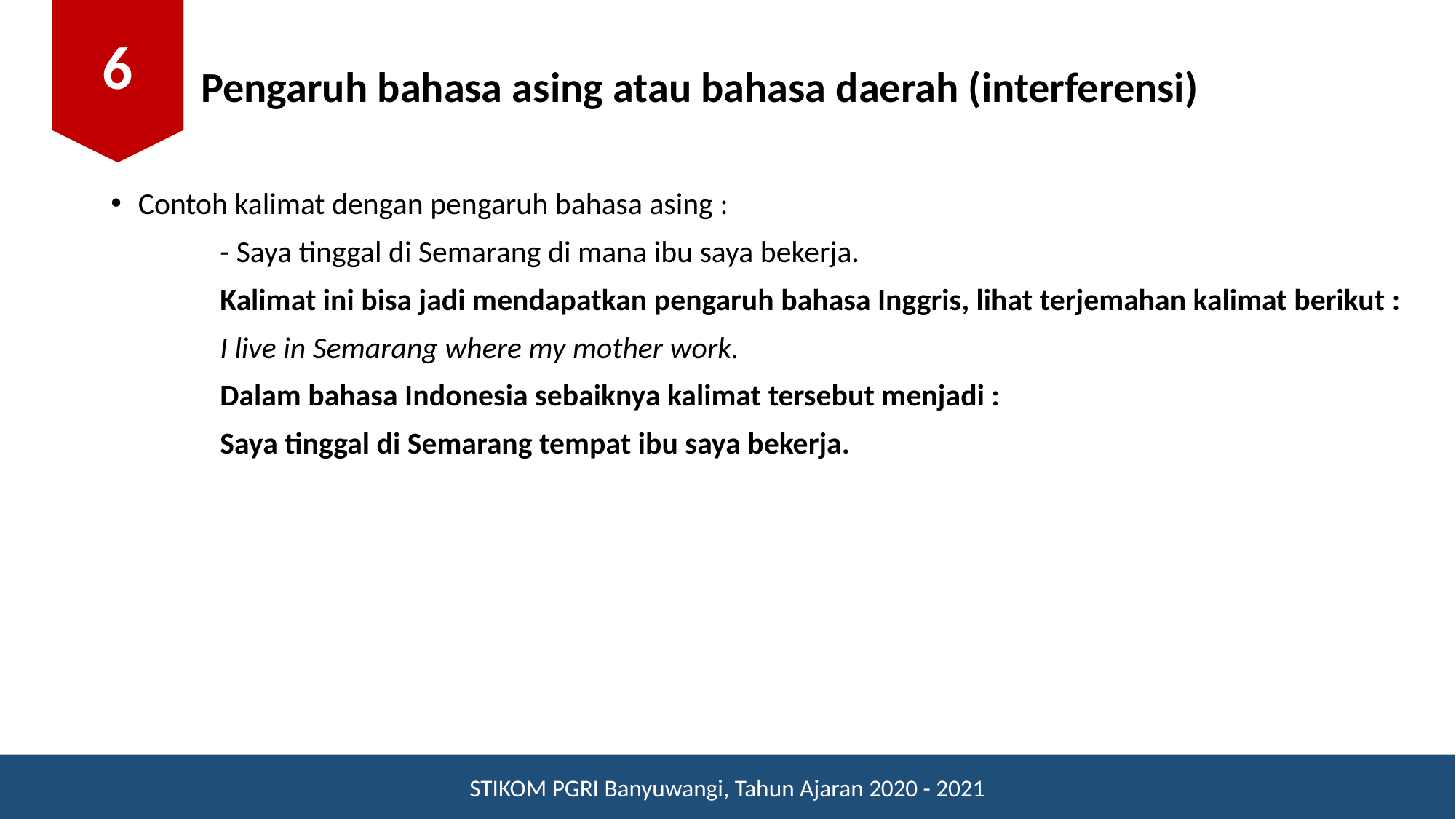

6
# Pengaruh bahasa asing atau bahasa daerah (interferensi)
Contoh kalimat dengan pengaruh bahasa asing :
	- Saya tinggal di Semarang di mana ibu saya bekerja.
	Kalimat ini bisa jadi mendapatkan pengaruh bahasa Inggris, lihat terjemahan kalimat berikut :
	I live in Semarang where my mother work.
 	Dalam bahasa Indonesia sebaiknya kalimat tersebut menjadi :
	Saya tinggal di Semarang tempat ibu saya bekerja.
STIKOM PGRI Banyuwangi, Tahun Ajaran 2020 - 2021